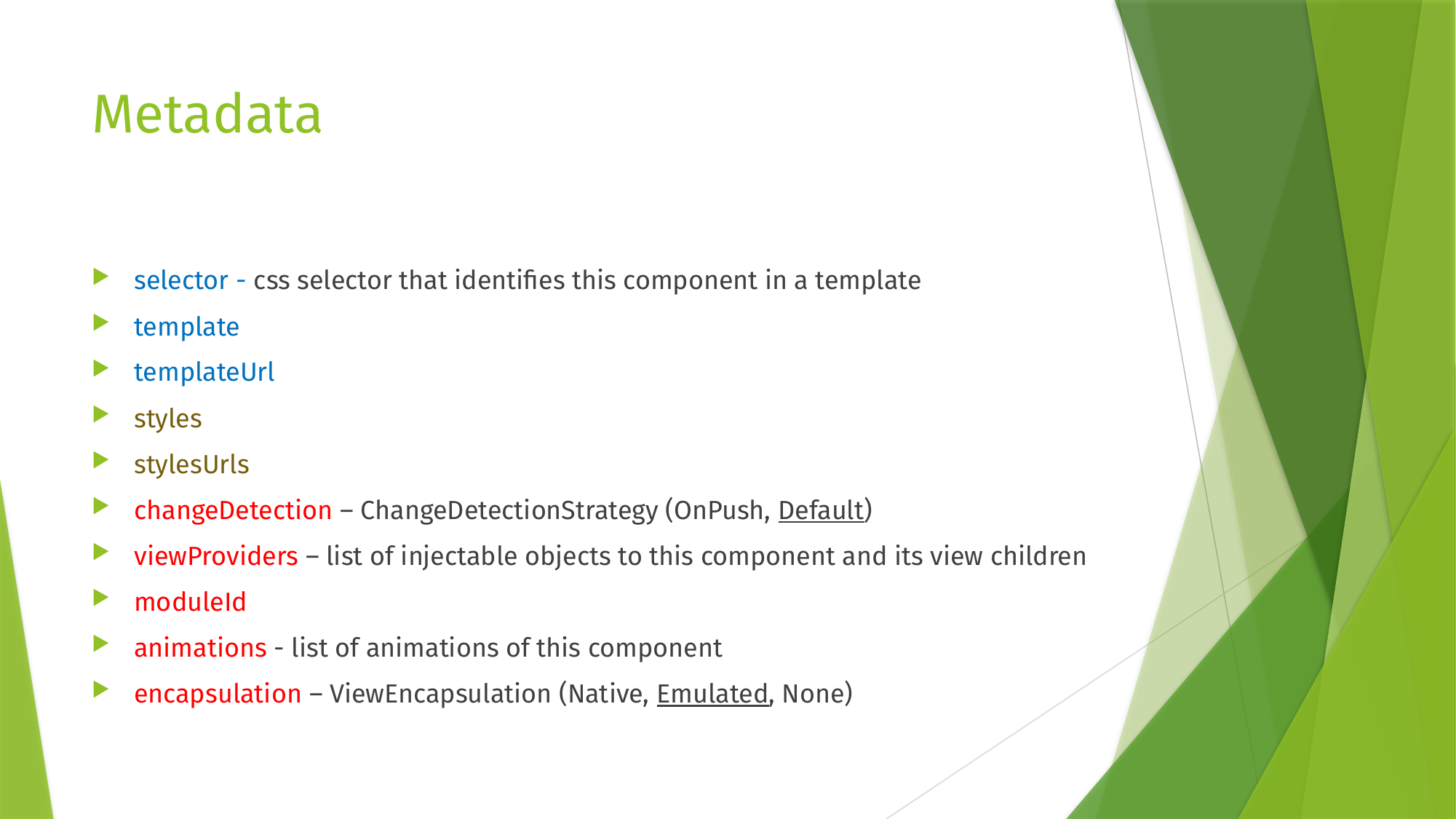

# Metadata
selector - css selector that identifies this component in a template
template
templateUrl
styles
stylesUrls
changeDetection – ChangeDetectionStrategy (OnPush, Default)
viewProviders – list of injectable objects to this component and its view children
moduleId
animations - list of animations of this component
encapsulation – ViewEncapsulation (Native, Emulated, None)